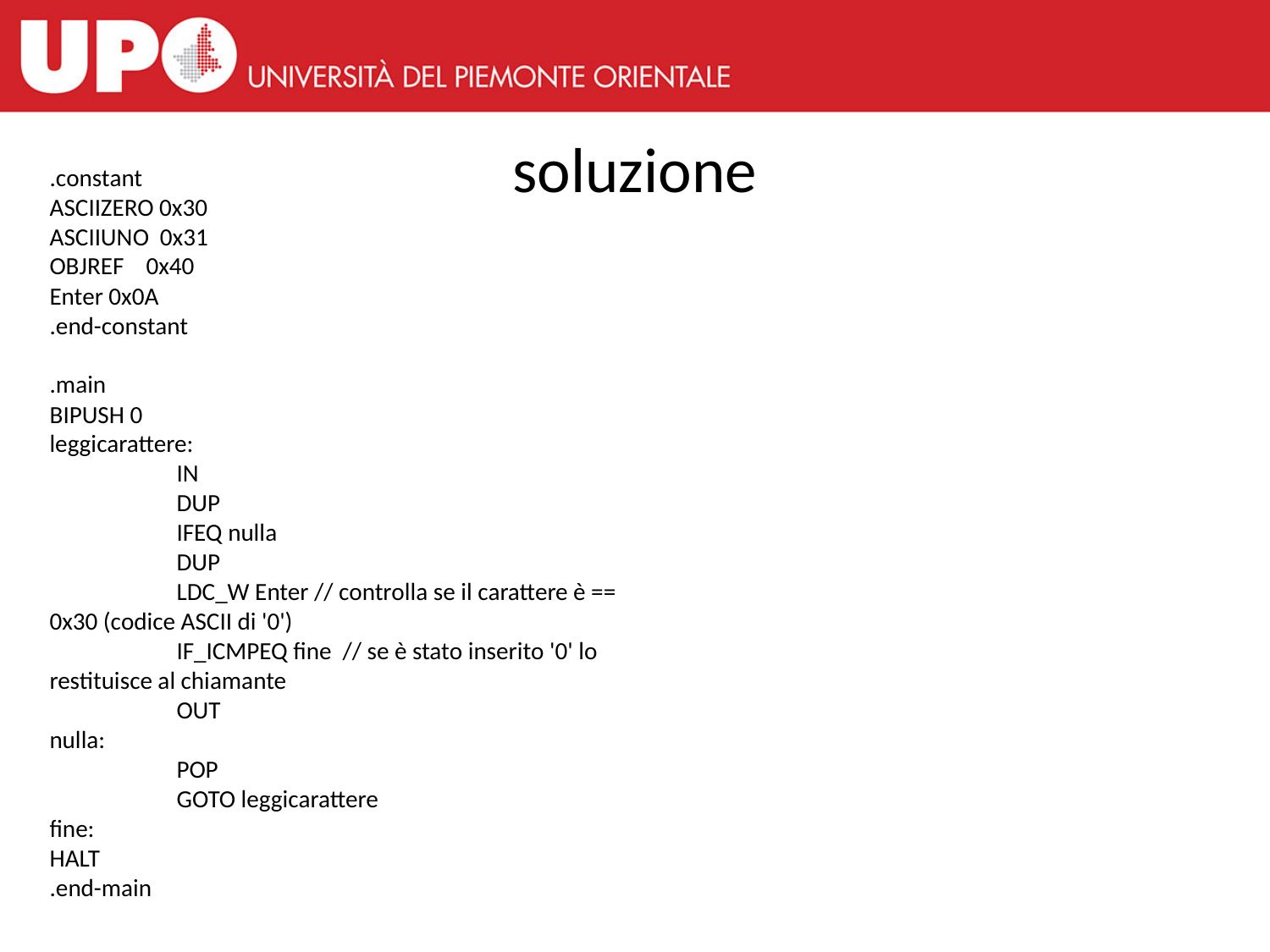

# soluzione
.constant
ASCIIZERO 0x30
ASCIIUNO  0x31
OBJREF    0x40
Enter 0x0A
.end-constant

.main
BIPUSH 0
leggicarattere:
	IN
	DUP
	IFEQ nulla
	DUP
	LDC_W Enter // controlla se il carattere è == 0x30 (codice ASCII di '0')
	IF_ICMPEQ fine  // se è stato inserito '0' lo restituisce al chiamante
	OUT
nulla:
	POP
	GOTO leggicarattere
fine:
HALT
.end-main